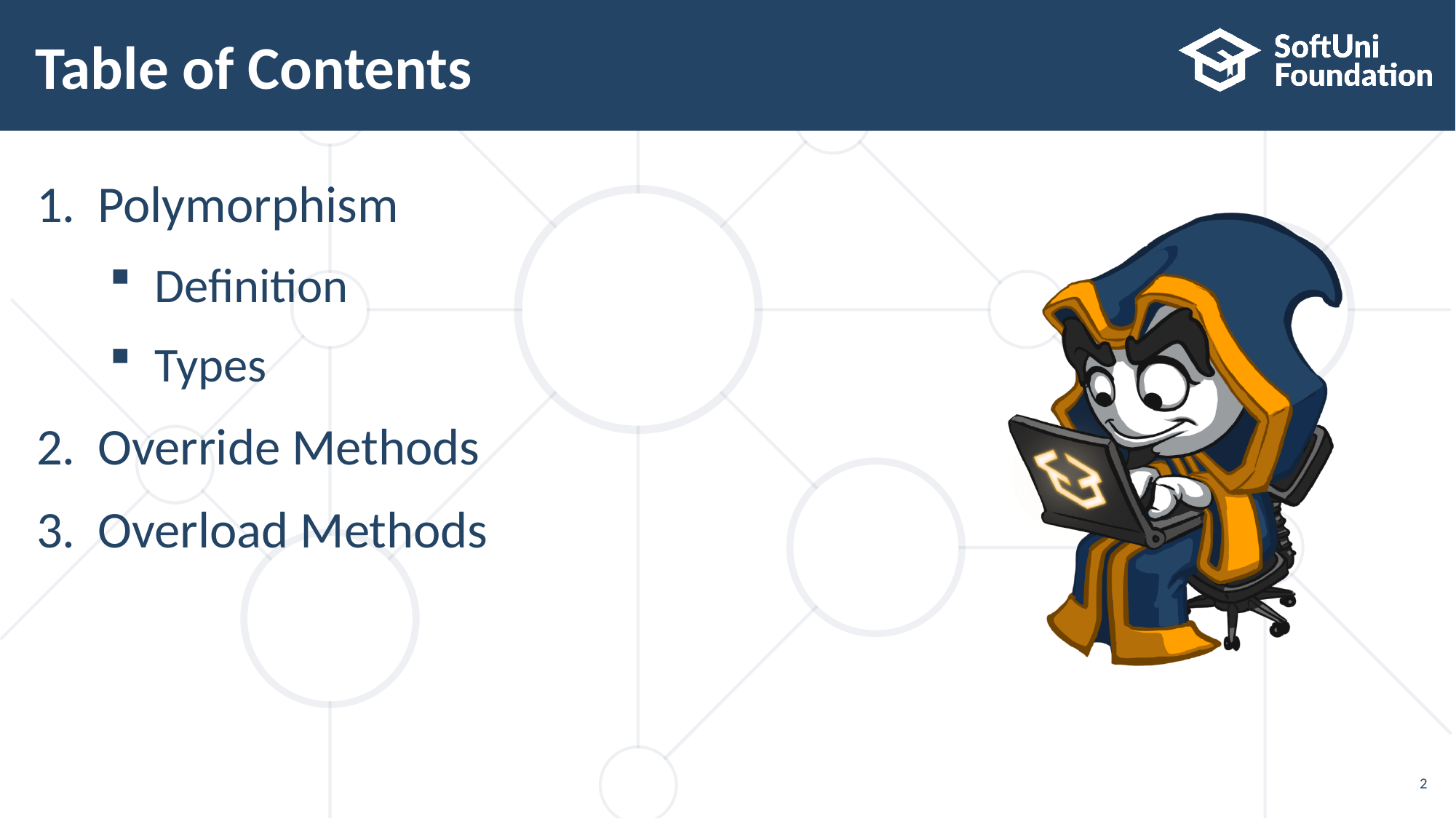

# Table of Contents
Polymorphism
Definition
Types
Override Methods
Overload Methods
2